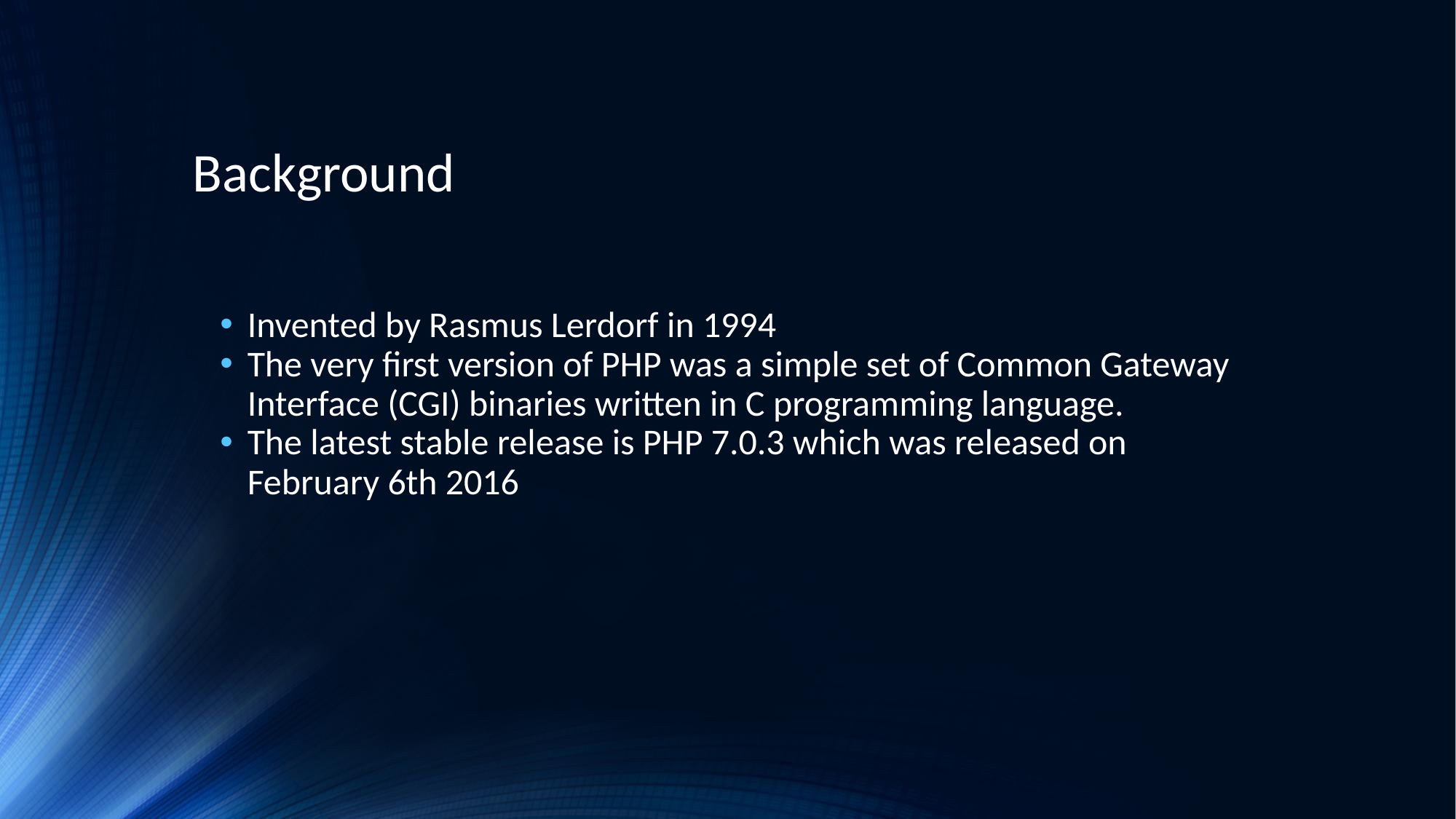

# Background
Invented by Rasmus Lerdorf in 1994
The very first version of PHP was a simple set of Common Gateway Interface (CGI) binaries written in C programming language.
The latest stable release is PHP 7.0.3 which was released on February 6th 2016